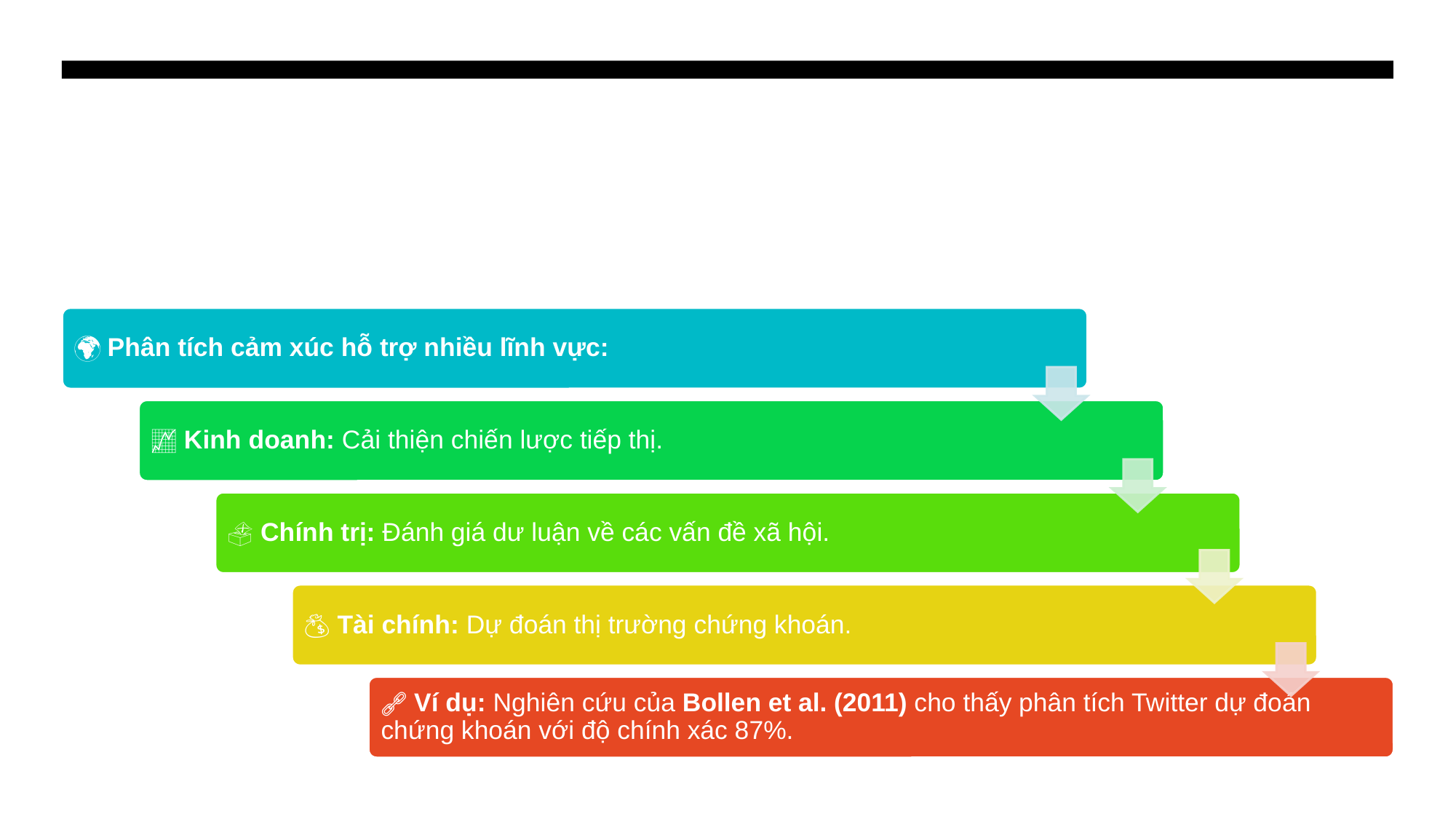

🌍 Phân tích cảm xúc hỗ trợ nhiều lĩnh vực:
📈 Kinh doanh: Cải thiện chiến lược tiếp thị.
🗳 Chính trị: Đánh giá dư luận về các vấn đề xã hội.
💰 Tài chính: Dự đoán thị trường chứng khoán.
🔗 Ví dụ: Nghiên cứu của Bollen et al. (2011) cho thấy phân tích Twitter dự đoán chứng khoán với độ chính xác 87%.